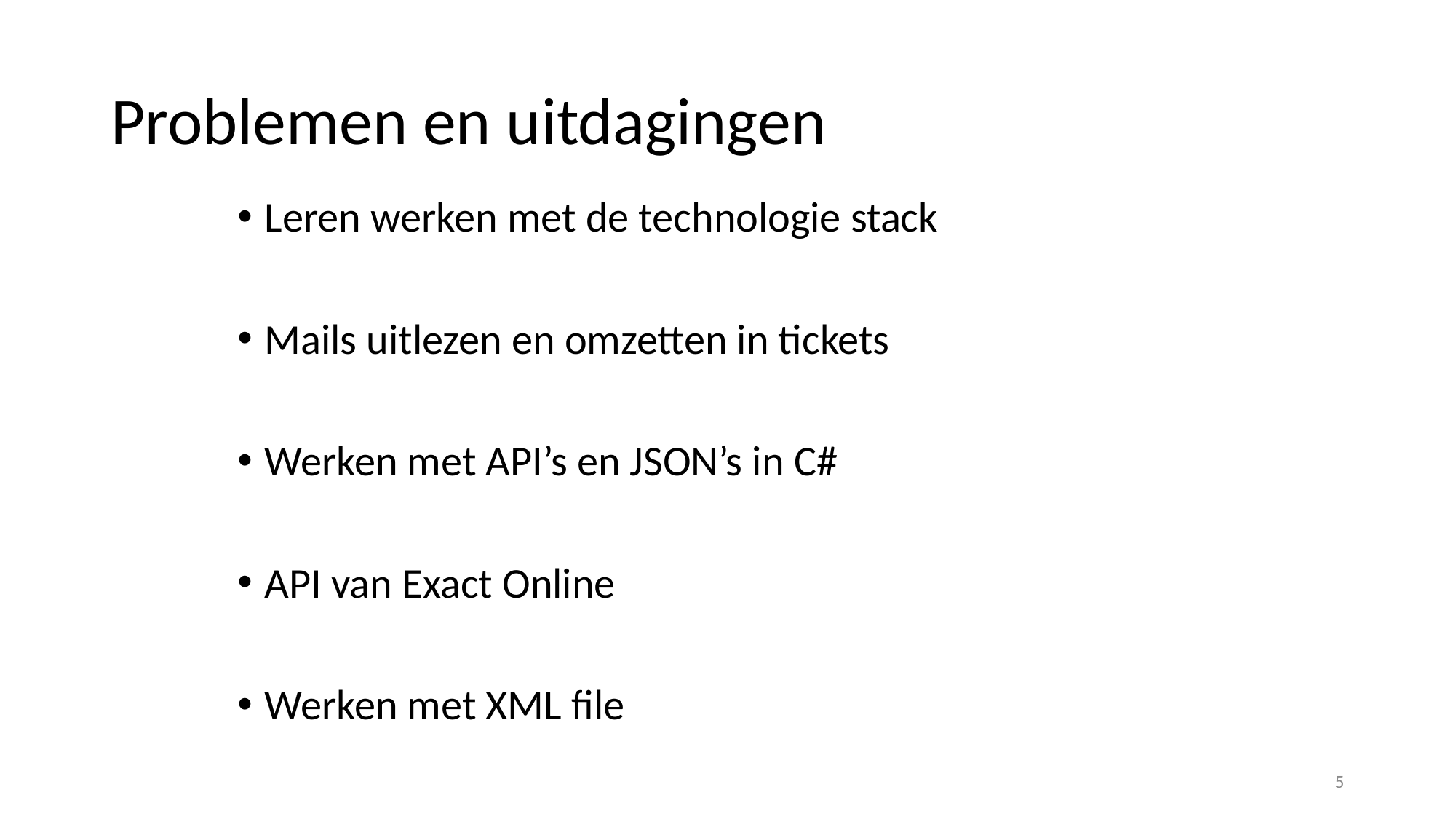

# Problemen en uitdagingen
Leren werken met de technologie stack

Mails uitlezen en omzetten in tickets

Werken met API’s en JSON’s in C#

API van Exact Online

Werken met XML file

5